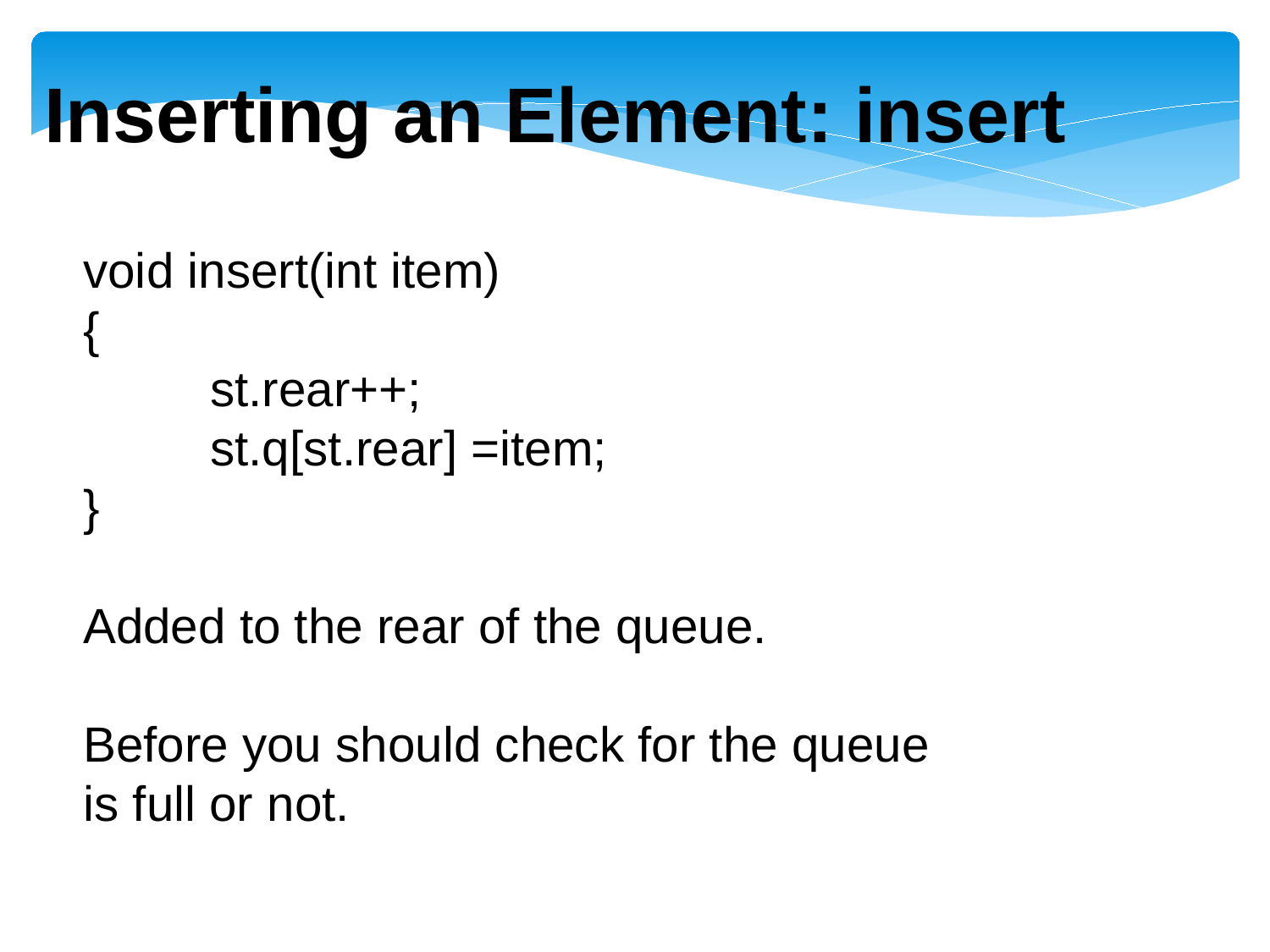

Inserting an Element: insert
void insert(int item)
{
 	st.rear++;
 	st.q[st.rear] =item;
}

Added to the rear of the queue.

Before you should check for the queue is full or not.